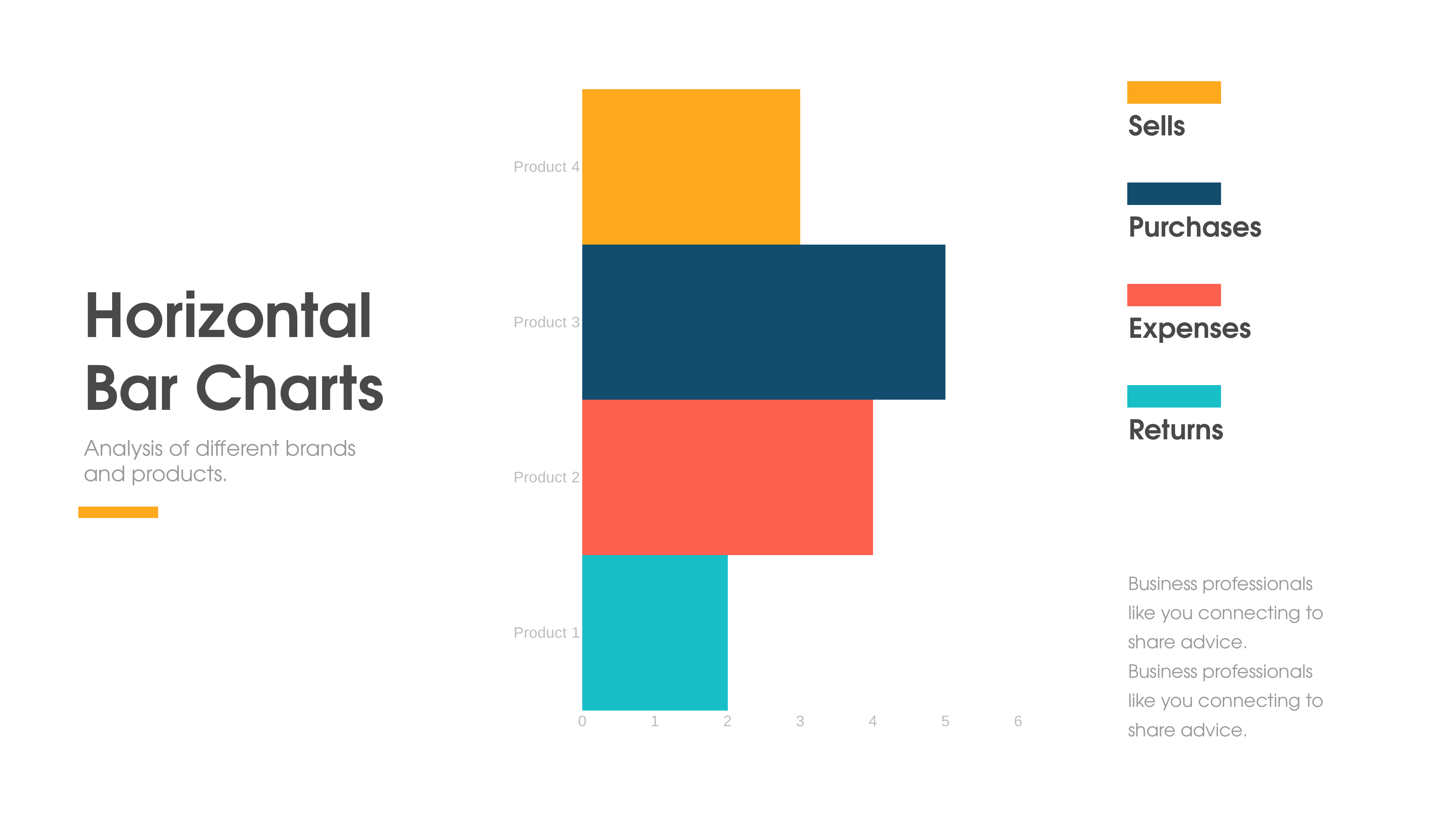

### Chart

| Category | Series 3 |
|---|---|
| Product 1 | 2.0 |
| Product 2 | 4.0 |
| Product 3 | 5.0 |
| Product 4 | 3.0 |
Sells

Purchases

Expenses

Returns
Horizontal Bar Charts
Analysis of different brands and products.

Business professionals like you connecting to share advice.
Business professionals like you connecting to share advice.